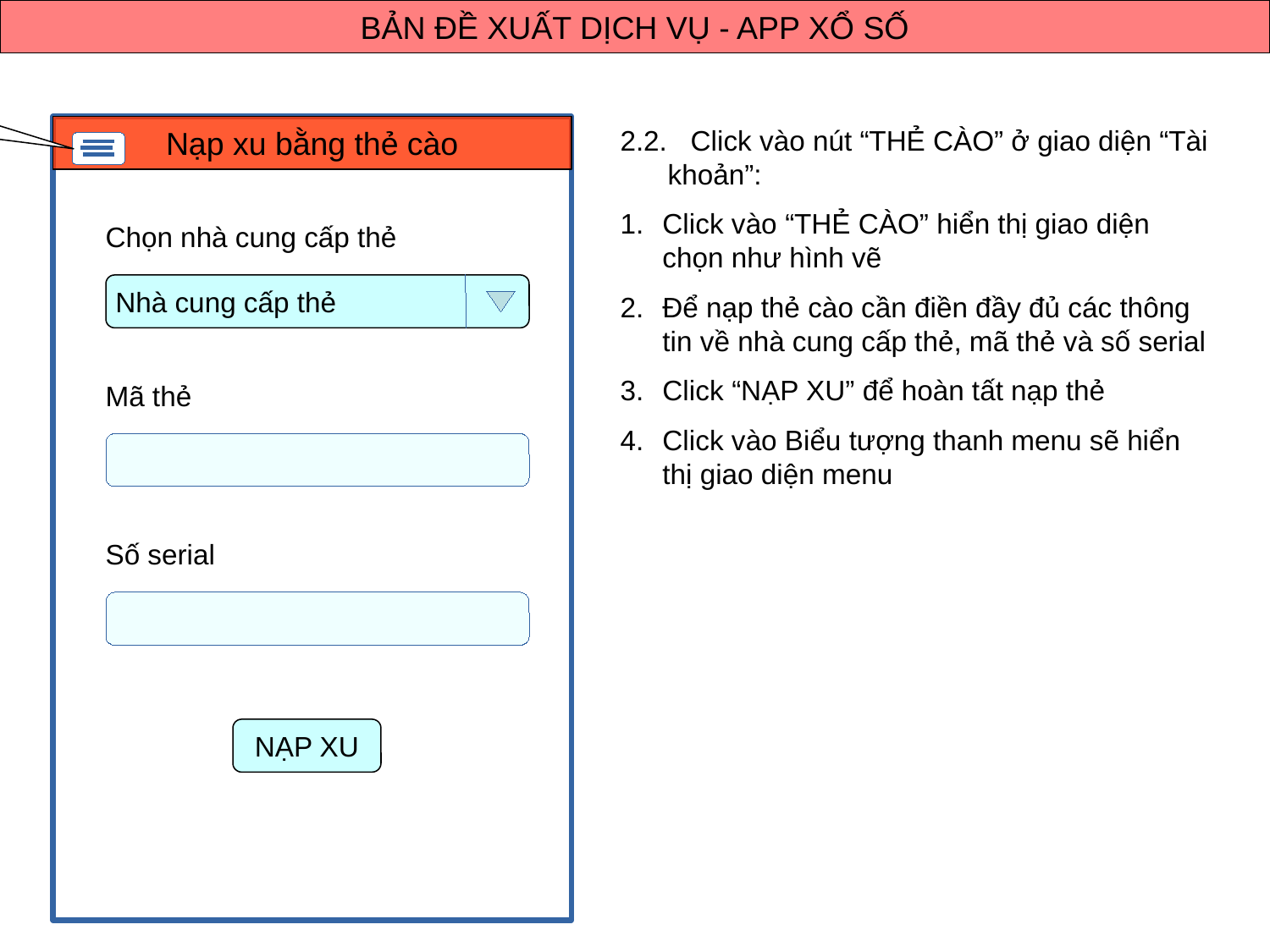

BẢN ĐỀ XUẤT DỊCH VỤ - APP XỔ SỐ

Biểu tượng thanh menu

Nạp xu bằng thẻ cào
2.2.   Click vào nút “THẺ CÀO” ở giao diện “Tài khoản”:
Click vào “THẺ CÀO” hiển thị giao diện chọn như hình vẽ
Để nạp thẻ cào cần điền đầy đủ các thông tin về nhà cung cấp thẻ, mã thẻ và số serial
Click “NẠP XU” để hoàn tất nạp thẻ
Click vào Biểu tượng thanh menu sẽ hiển thị giao diện menu

Chọn nhà cung cấp thẻ

Nhà cung cấp thẻ

Mã thẻ

Số serial

NẠP XU